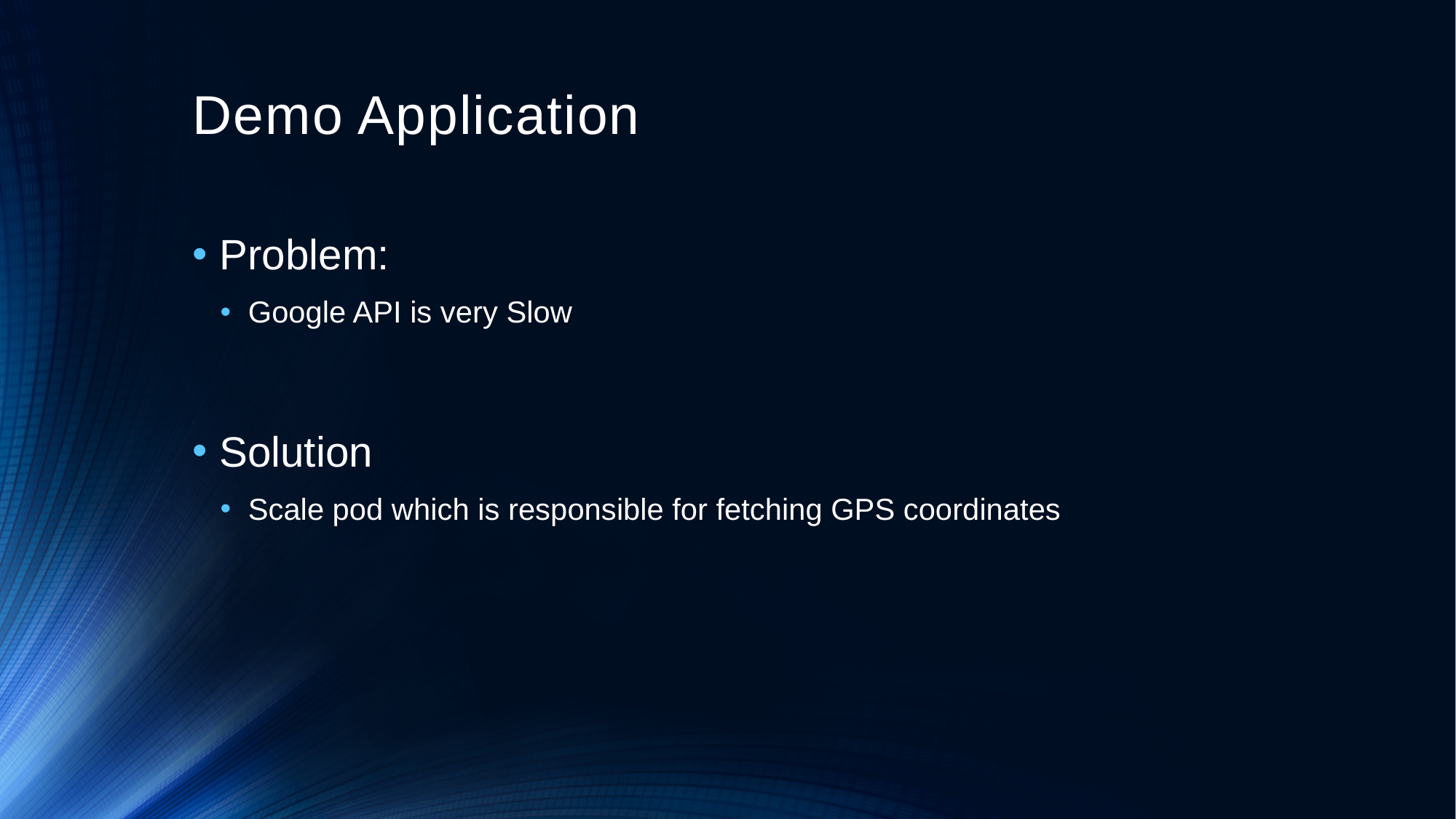

# Demo Application
Problem:
Google API is very Slow

Solution
Scale pod which is responsible for fetching GPS coordinates